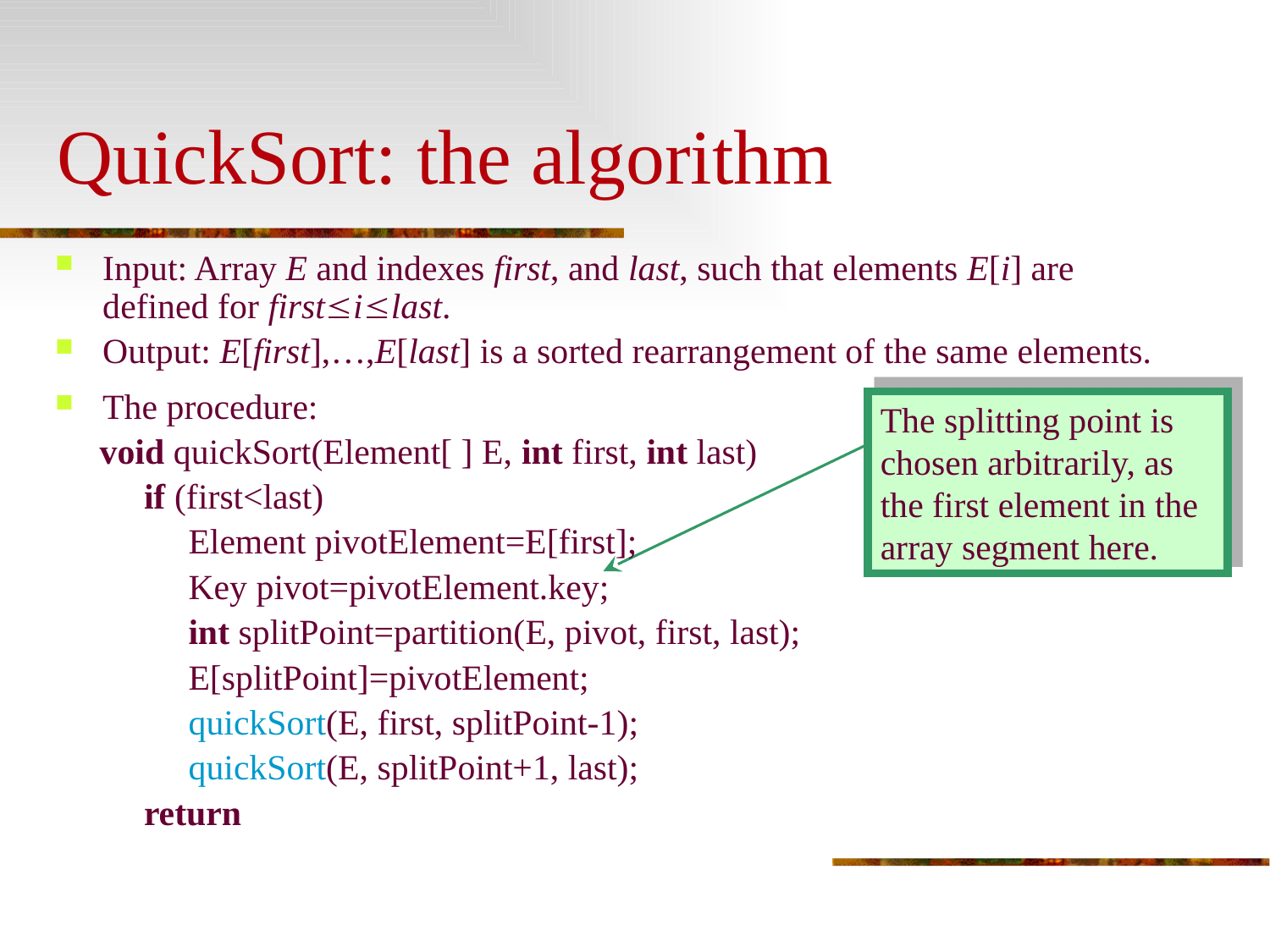

# QuickSort: the algorithm
Input: Array E and indexes first, and last, such that elements E[i] are defined for first≤i≤last.
Output: E[first],…,E[last] is a sorted rearrangement of the same elements.
The procedure:
     void quickSort(Element[ ] E, int first, int last)
          if (first<last)
               Element pivotElement=E[first];
               Key pivot=pivotElement.key;
               int splitPoint=partition(E, pivot, first, last);
               E[splitPoint]=pivotElement;
               quickSort(E, first, splitPoint-1);
               quickSort(E, splitPoint+1, last);
          return
The splitting point is chosen arbitrarily, as the first element in the array segment here.